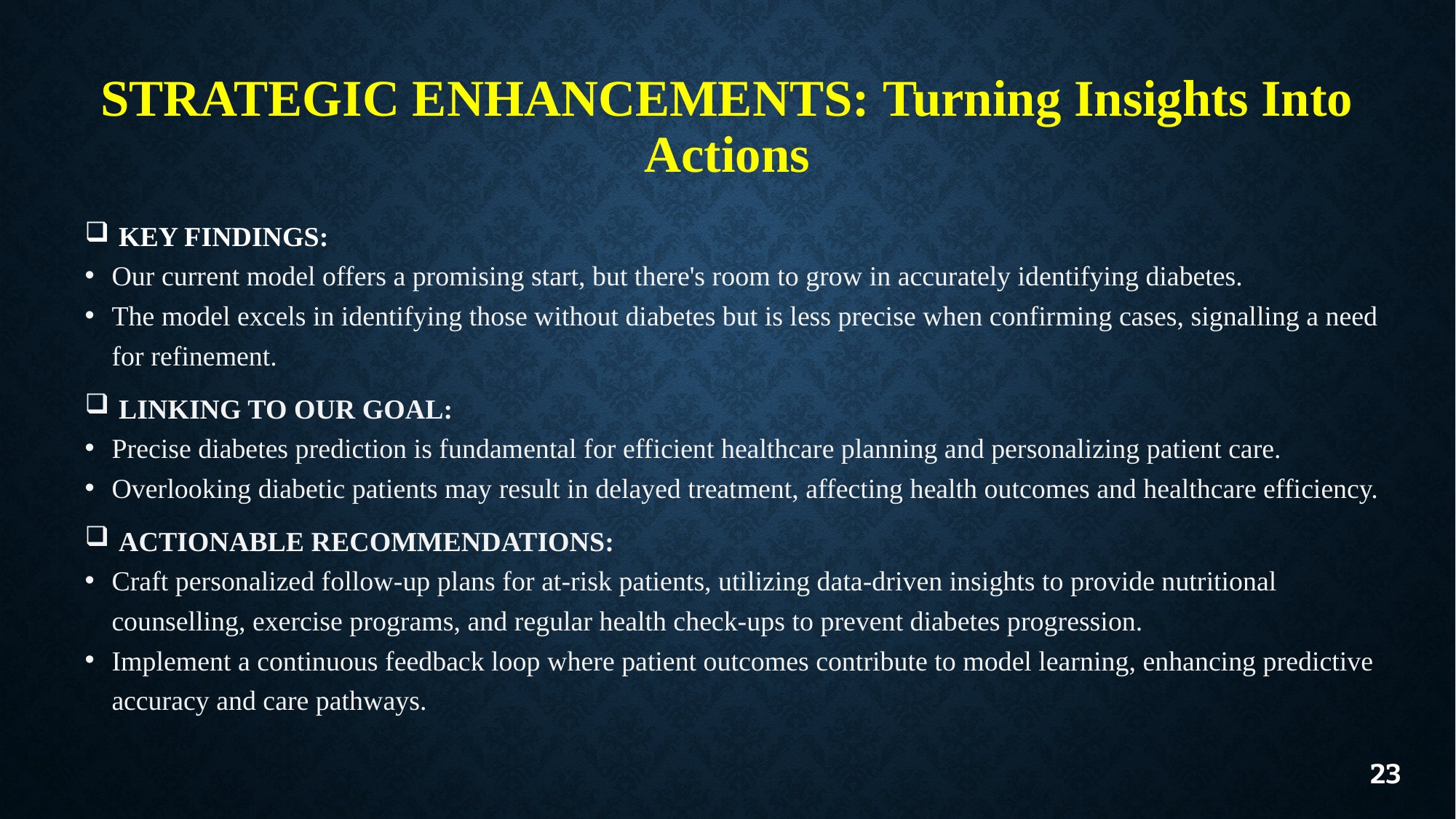

# STRATEGIC ENHANCEMENTS: Turning Insights Into Actions
 KEY FINDINGS:
Our current model offers a promising start, but there's room to grow in accurately identifying diabetes.
The model excels in identifying those without diabetes but is less precise when confirming cases, signalling a need for refinement.
 LINKING TO OUR GOAL:
Precise diabetes prediction is fundamental for efficient healthcare planning and personalizing patient care.
Overlooking diabetic patients may result in delayed treatment, affecting health outcomes and healthcare efficiency.
 ACTIONABLE RECOMMENDATIONS:
Craft personalized follow-up plans for at-risk patients, utilizing data-driven insights to provide nutritional counselling, exercise programs, and regular health check-ups to prevent diabetes progression.
Implement a continuous feedback loop where patient outcomes contribute to model learning, enhancing predictive accuracy and care pathways.

23